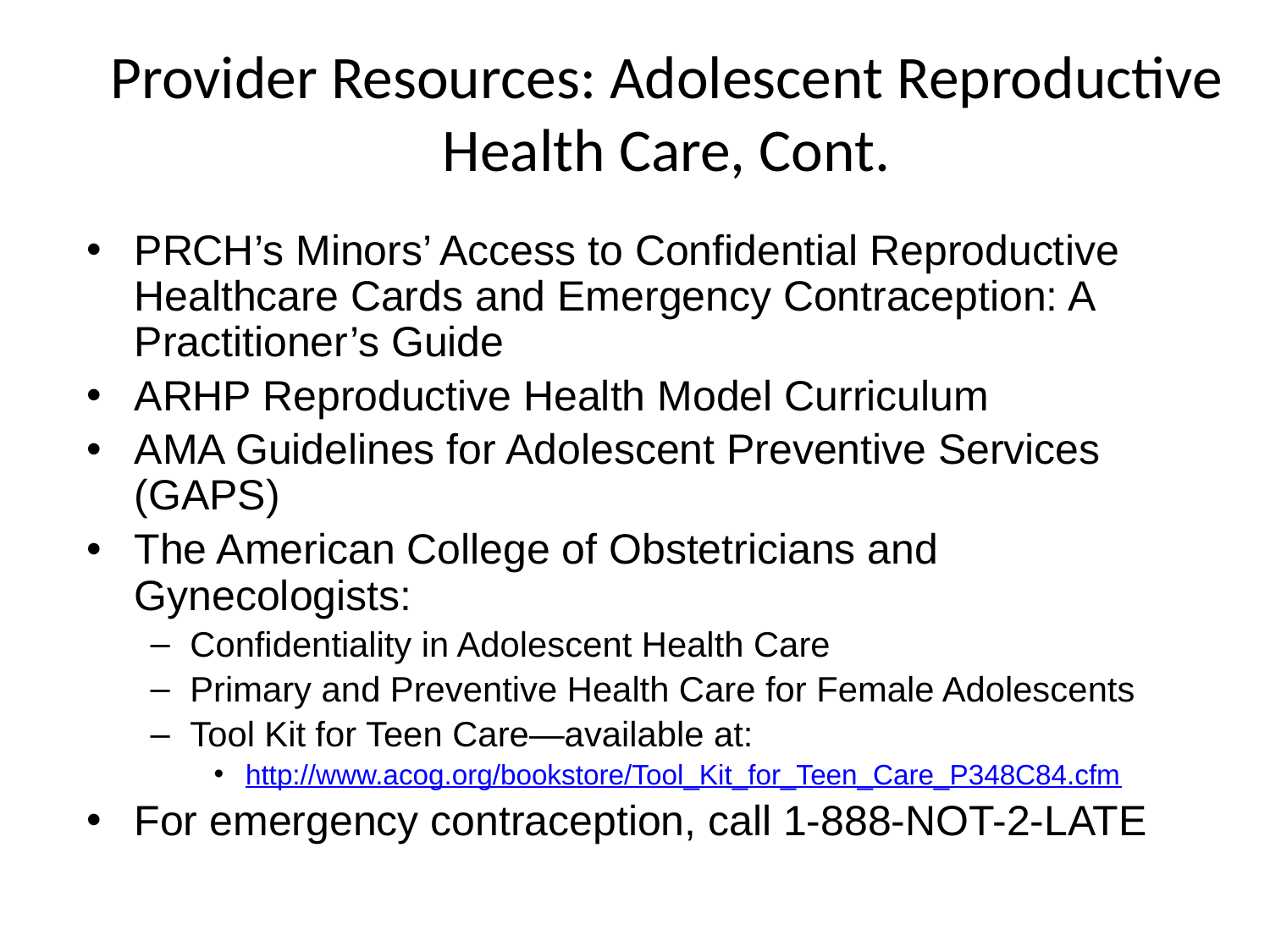

# Provider Resources: Adolescent Reproductive Health Care, Cont.
PRCH’s Minors’ Access to Confidential Reproductive Healthcare Cards and Emergency Contraception: A Practitioner’s Guide
ARHP Reproductive Health Model Curriculum
AMA Guidelines for Adolescent Preventive Services (GAPS)
The American College of Obstetricians and Gynecologists:
Confidentiality in Adolescent Health Care
Primary and Preventive Health Care for Female Adolescents
Tool Kit for Teen Care—available at:
http://www.acog.org/bookstore/Tool_Kit_for_Teen_Care_P348C84.cfm
For emergency contraception, call 1-888-NOT-2-LATE